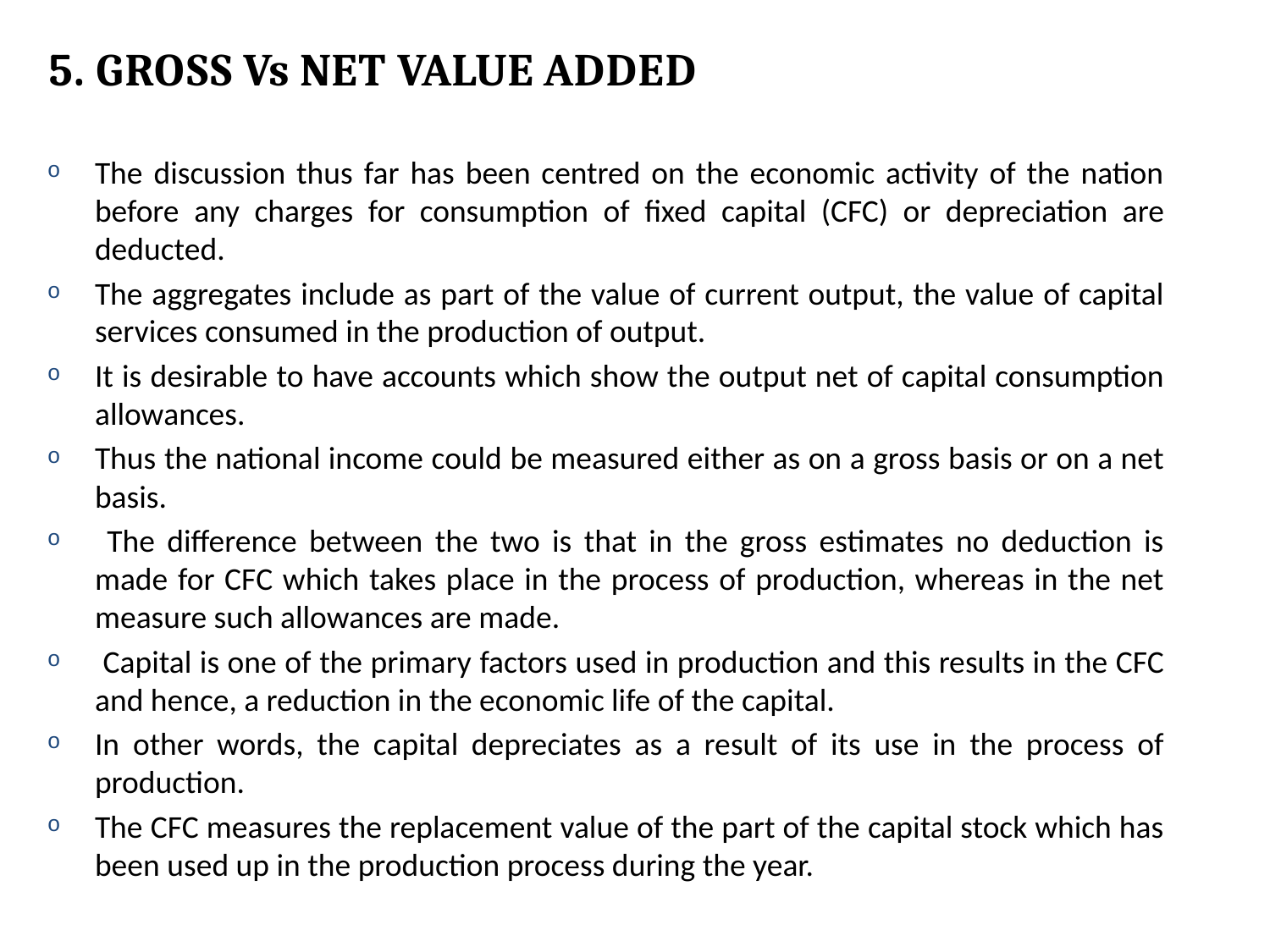

5. GROSS Vs NET VALUE ADDED
The discussion thus far has been centred on the economic activity of the nation before any charges for consumption of fixed capital (CFC) or depreciation are deducted.
The aggregates include as part of the value of current output, the value of capital services consumed in the production of output.
It is desirable to have accounts which show the output net of capital consumption allowances.
Thus the national income could be measured either as on a gross basis or on a net basis.
 The difference between the two is that in the gross estimates no deduction is made for CFC which takes place in the process of production, whereas in the net measure such allowances are made.
 Capital is one of the primary factors used in production and this results in the CFC and hence, a reduction in the economic life of the capital.
In other words, the capital depreciates as a result of its use in the process of production.
The CFC measures the replacement value of the part of the capital stock which has been used up in the production process during the year.